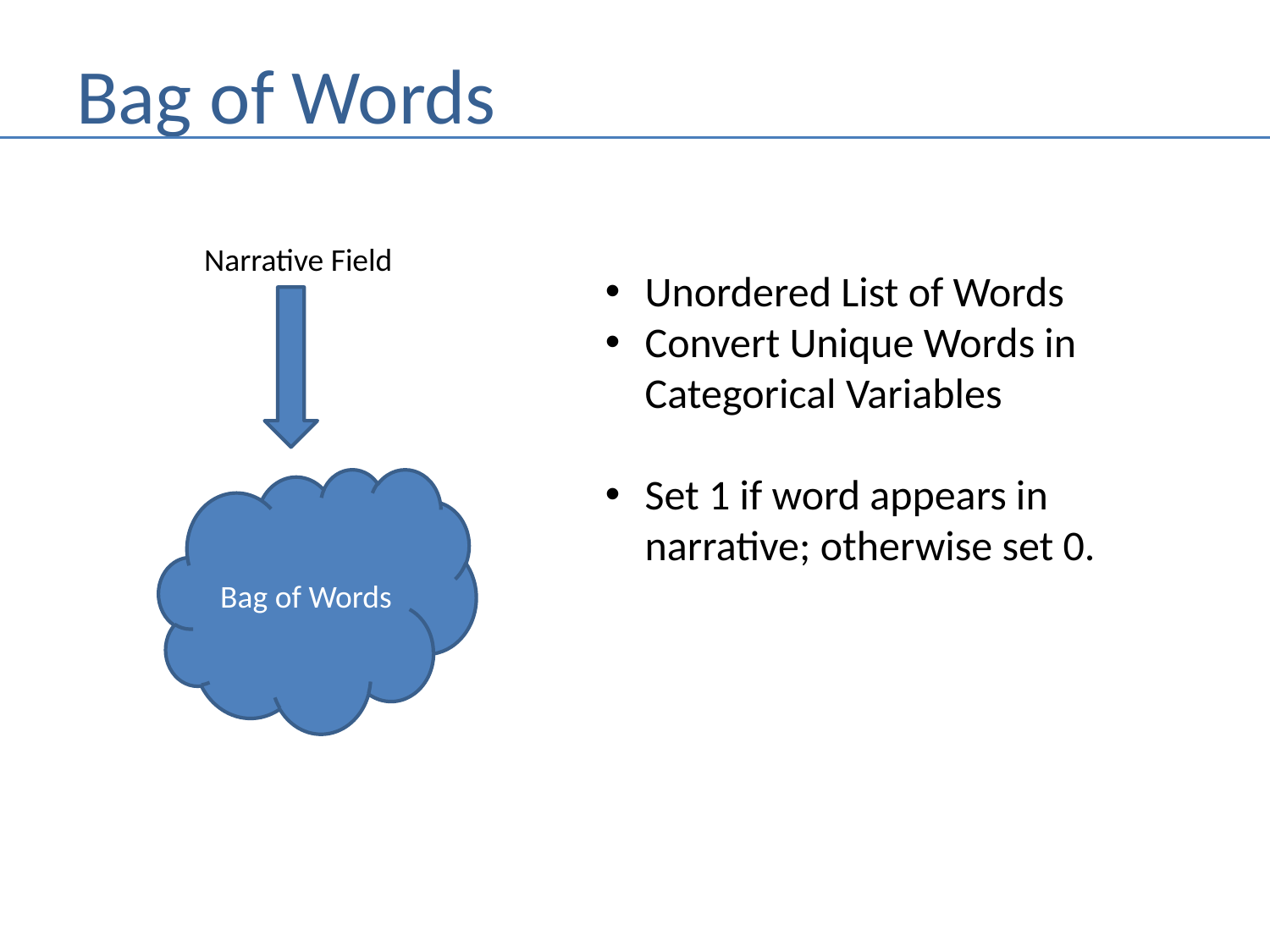

# Bag of Words

Narrative Field
Unordered List of Words
Convert Unique Words in Categorical Variables

Set 1 if word appears in narrative; otherwise set 0.

Bag of Words